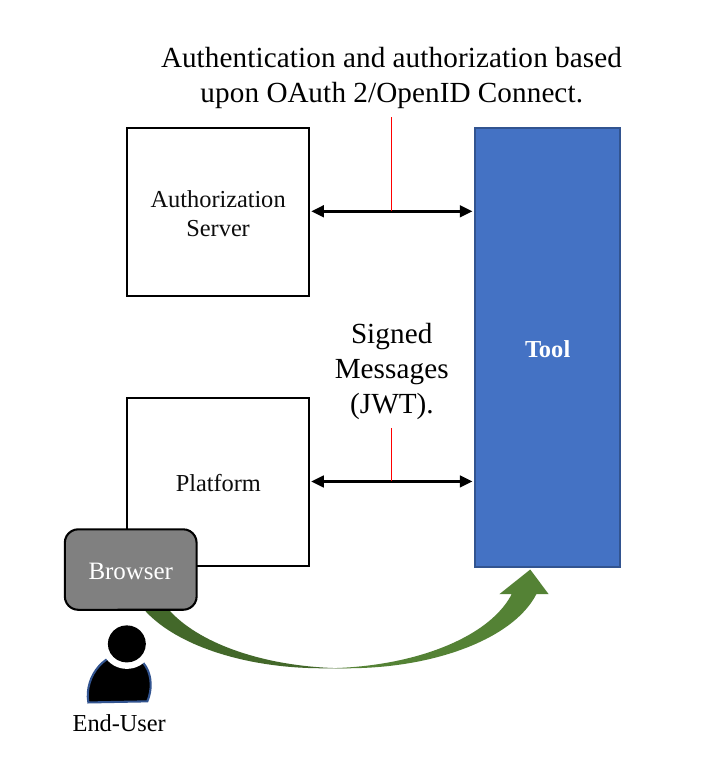

Authentication and authorization based upon OAuth 2/OpenID Connect.
Authorization
Server
Tool
Signed Messages (JWT).
Platform
Browser

End-User